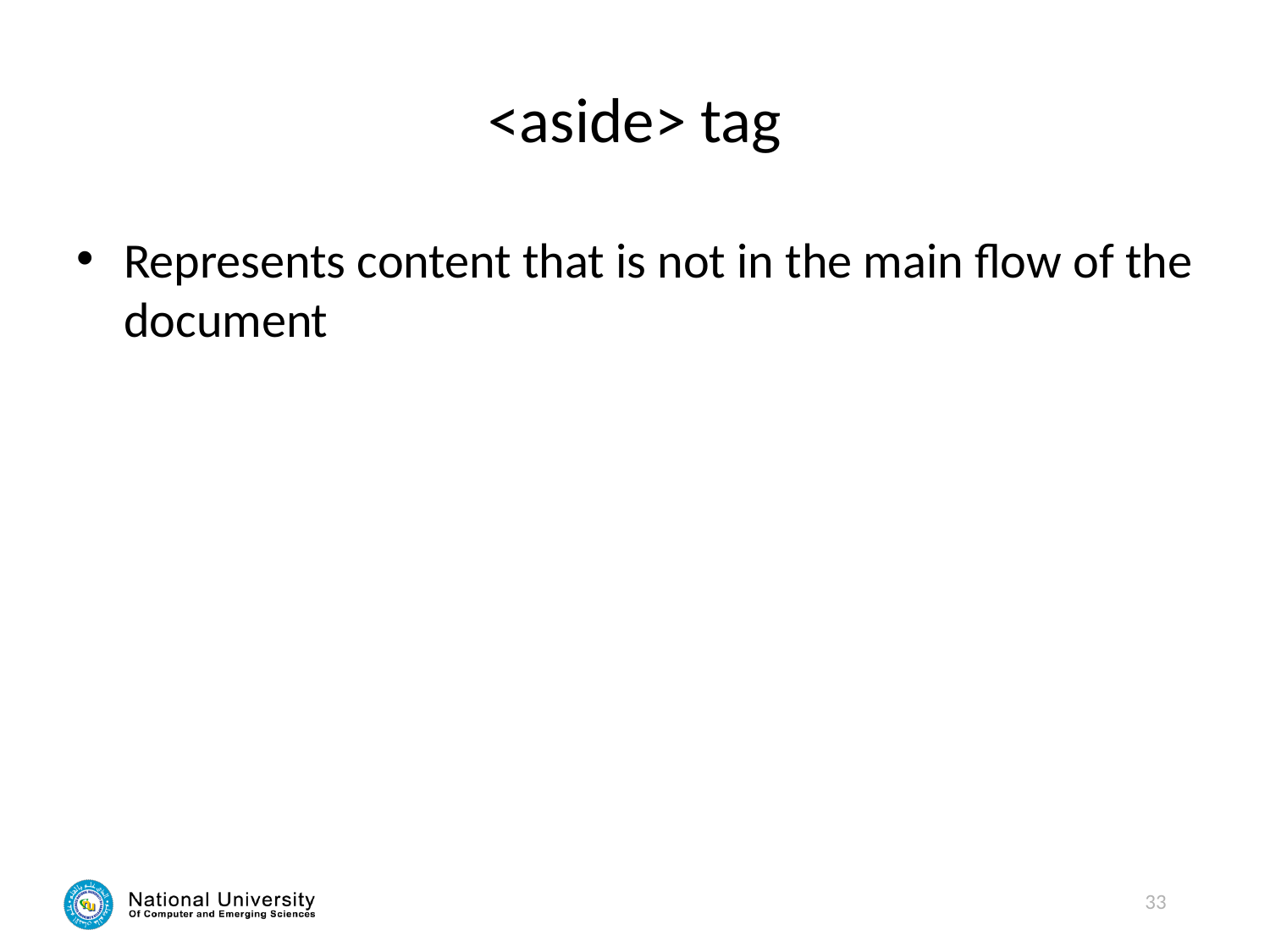

# <aside> tag
Represents content that is not in the main flow of the document
33